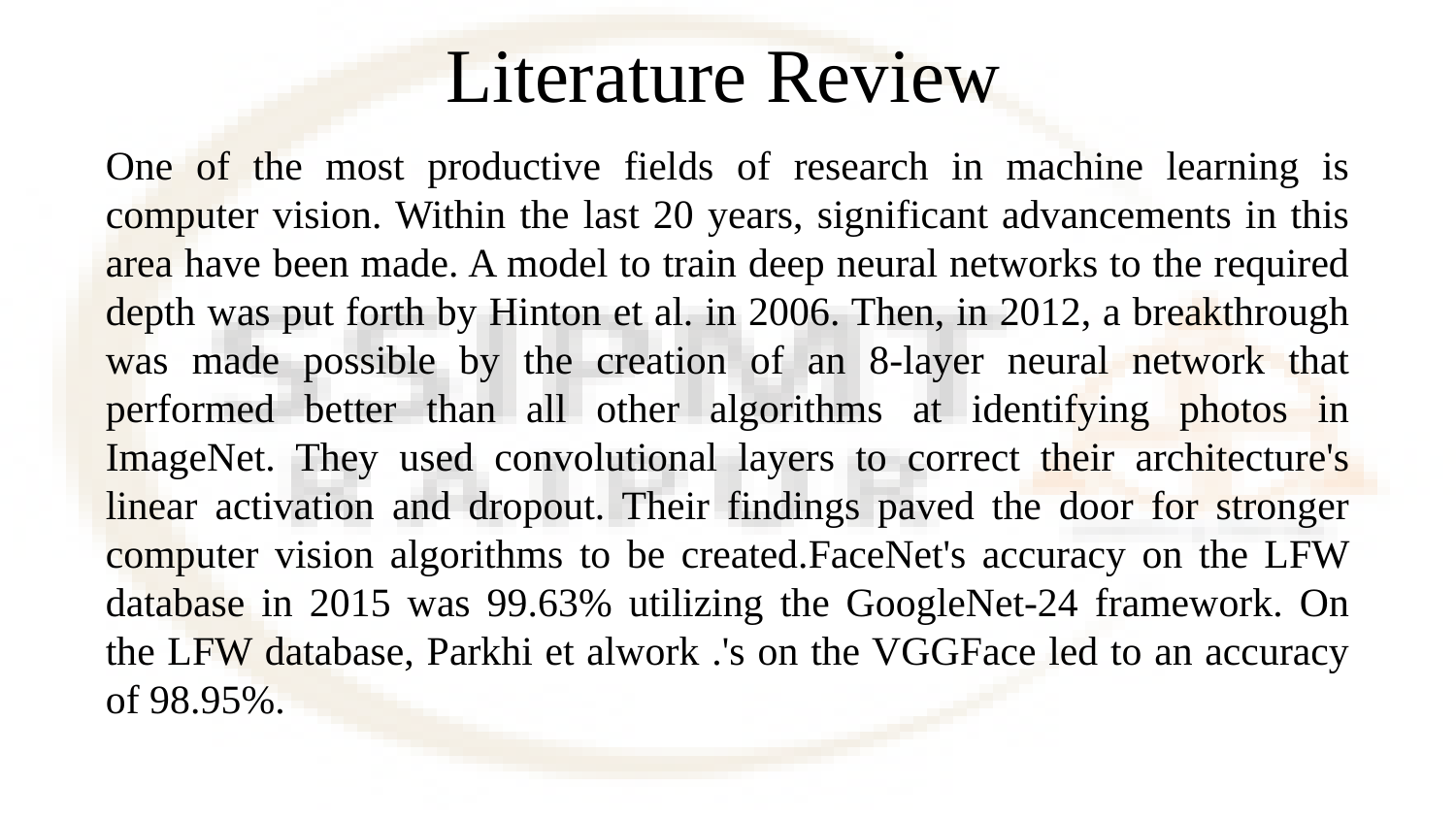

# Literature Review
One of the most productive fields of research in machine learning is computer vision. Within the last 20 years, significant advancements in this area have been made. A model to train deep neural networks to the required depth was put forth by Hinton et al. in 2006. Then, in 2012, a breakthrough was made possible by the creation of an 8-layer neural network that performed better than all other algorithms at identifying photos in ImageNet. They used convolutional layers to correct their architecture's linear activation and dropout. Their findings paved the door for stronger computer vision algorithms to be created.FaceNet's accuracy on the LFW database in 2015 was 99.63% utilizing the GoogleNet-24 framework. On the LFW database, Parkhi et alwork .'s on the VGGFace led to an accuracy of 98.95%.